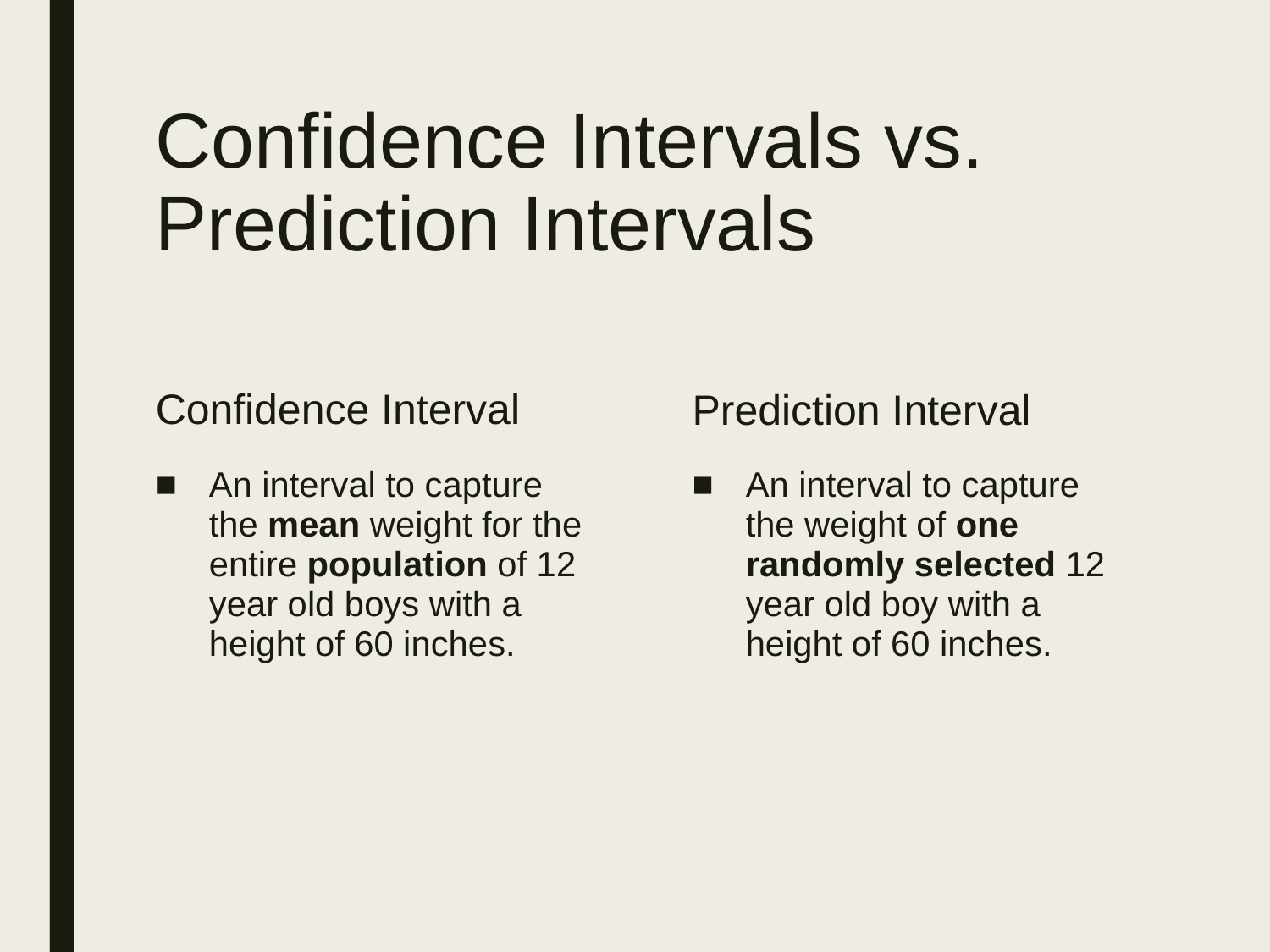

# Confidence Intervals vs. Prediction Intervals
Confidence Interval
Prediction Interval
An interval to capture the mean weight for the entire population of 12 year old boys with a height of 60 inches.
An interval to capture the weight of one randomly selected 12 year old boy with a height of 60 inches.